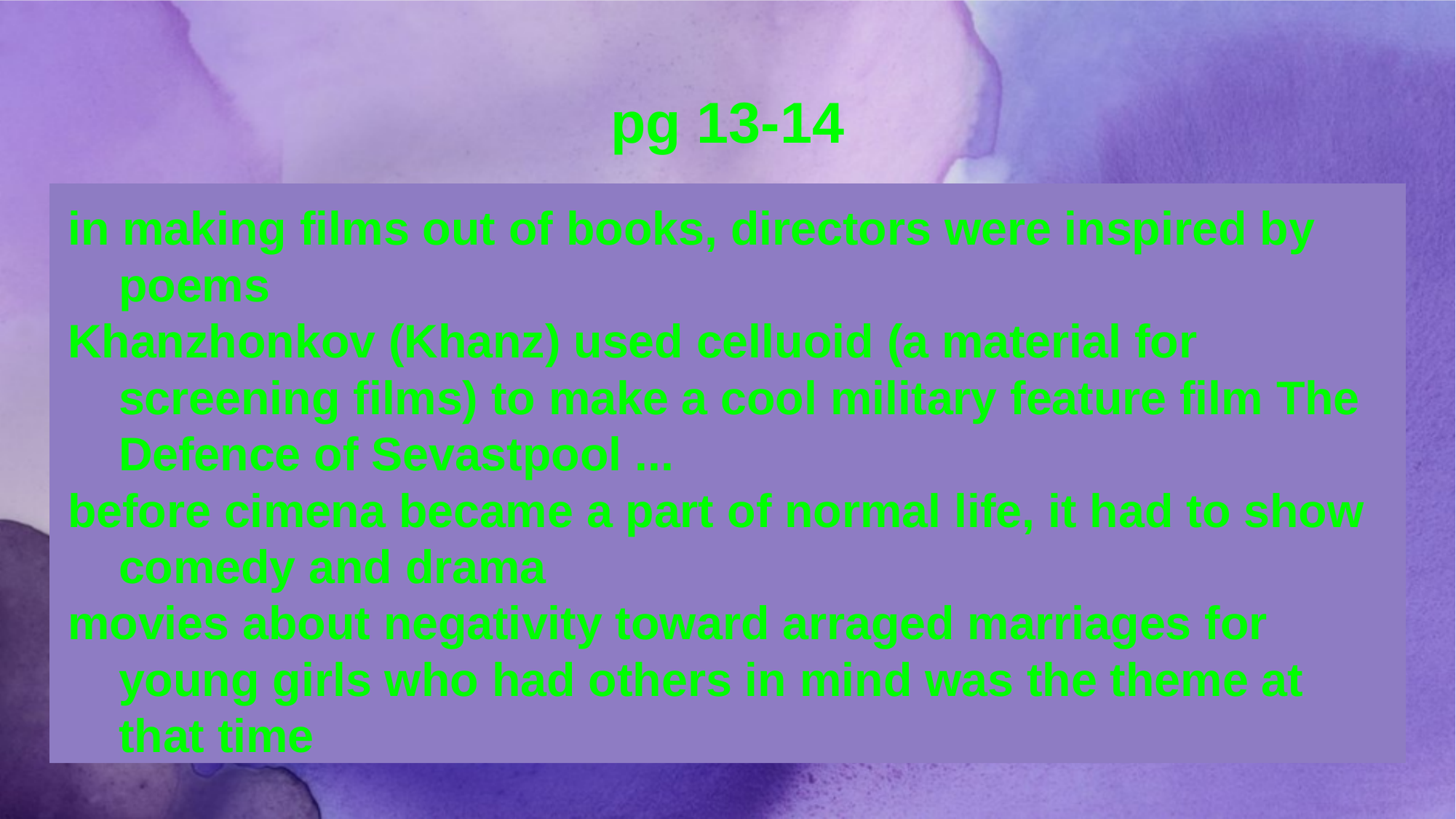

# pg 13-14
in making films out of books, directors were inspired by poems
Khanzhonkov (Khanz) used celluoid (a material for screening films) to make a cool military feature film The Defence of Sevastpool ...
before cimena became a part of normal life, it had to show comedy and drama
movies about negativity toward arraged marriages for young girls who had others in mind was the theme at that time